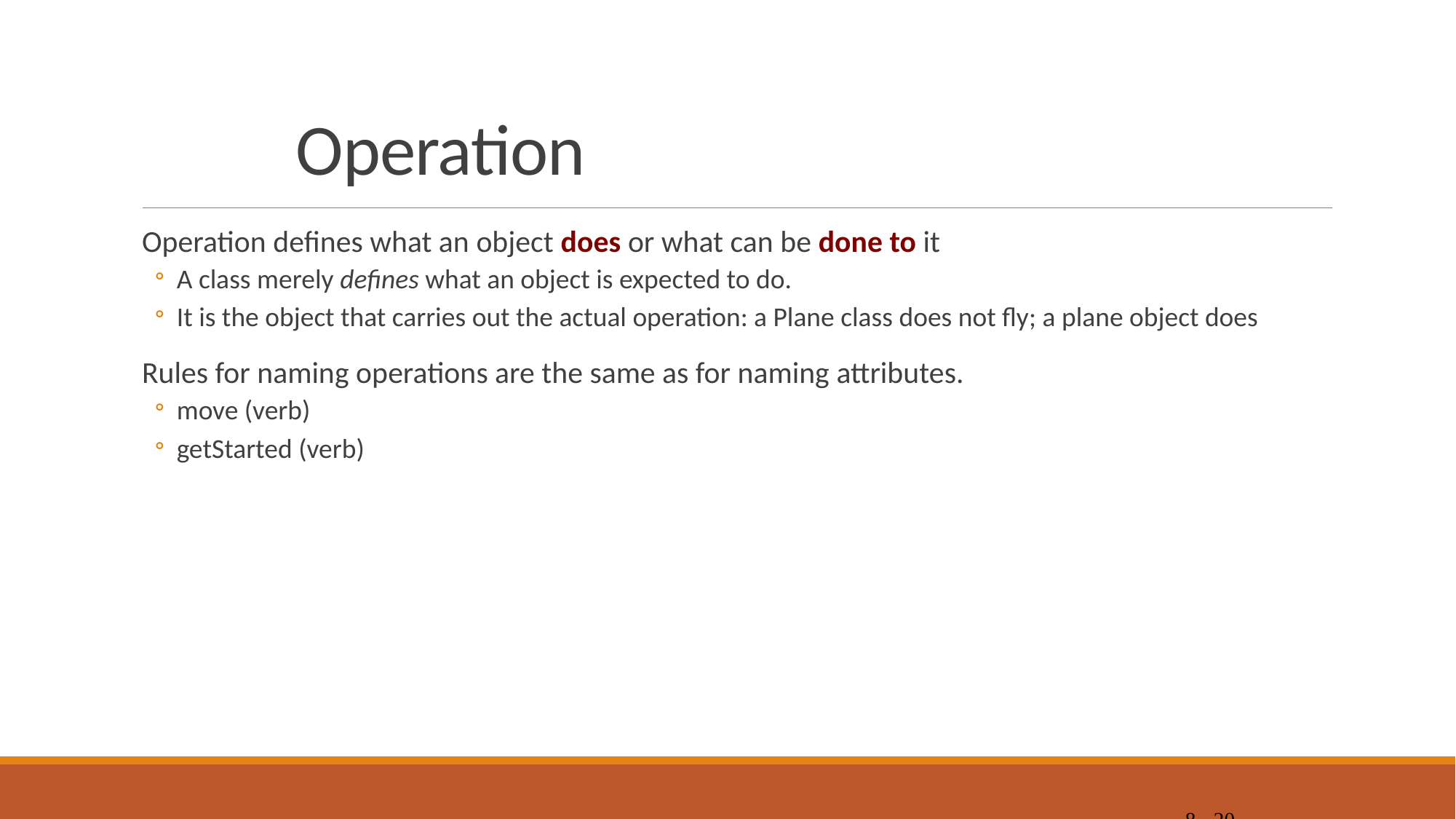

# Operation
Operation defines what an object does or what can be done to it
A class merely defines what an object is expected to do.
It is the object that carries out the actual operation: a Plane class does not fly; a plane object does
Rules for naming operations are the same as for naming attributes.
move (verb)
getStarted (verb)
8 - 20